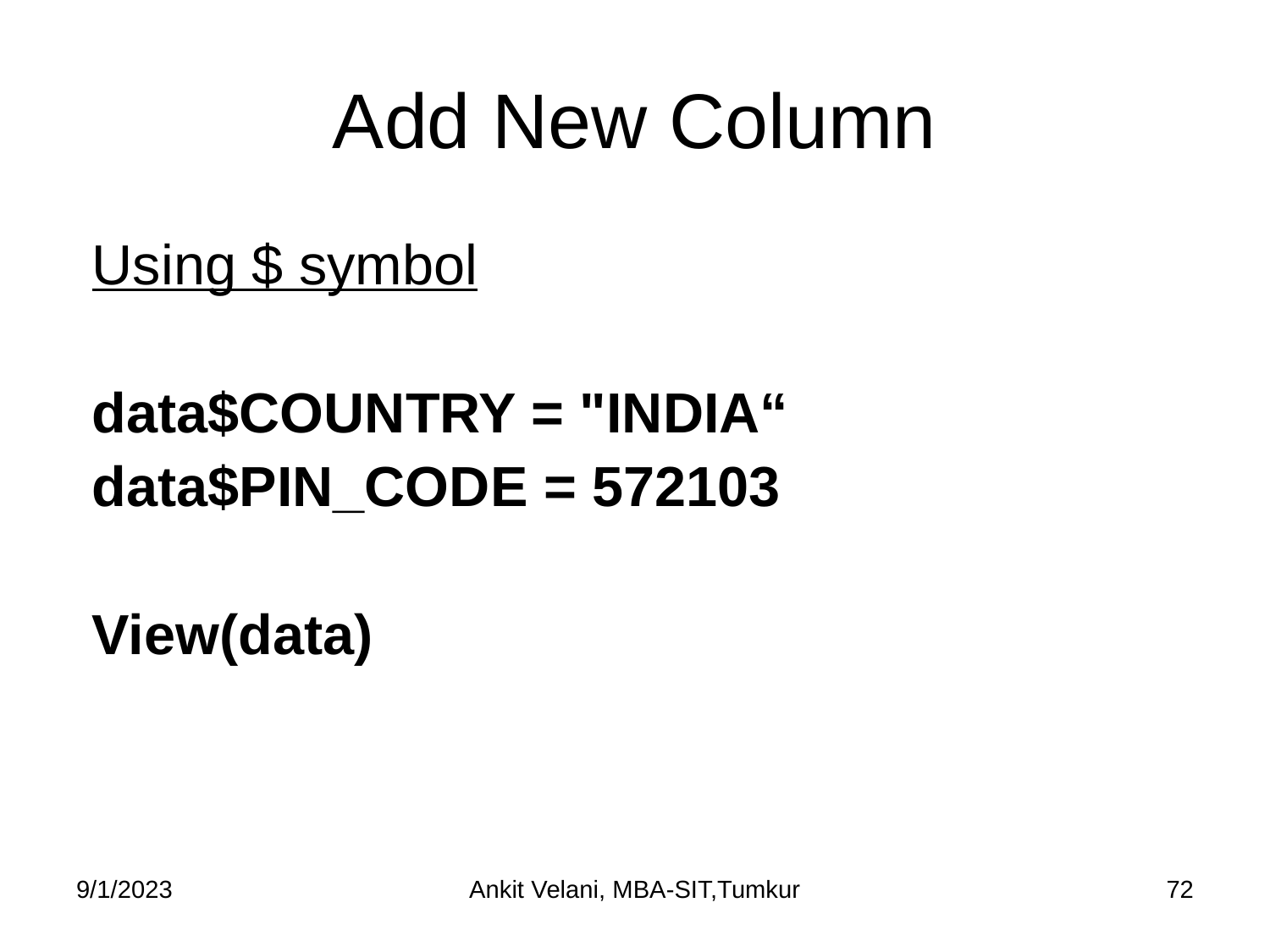

# Add New Column
Using $ symbol

data$COUNTRY = "INDIA“
data$PIN_CODE = 572103

View(data)

9/1/2023
Ankit Velani, MBA-SIT,Tumkur
72